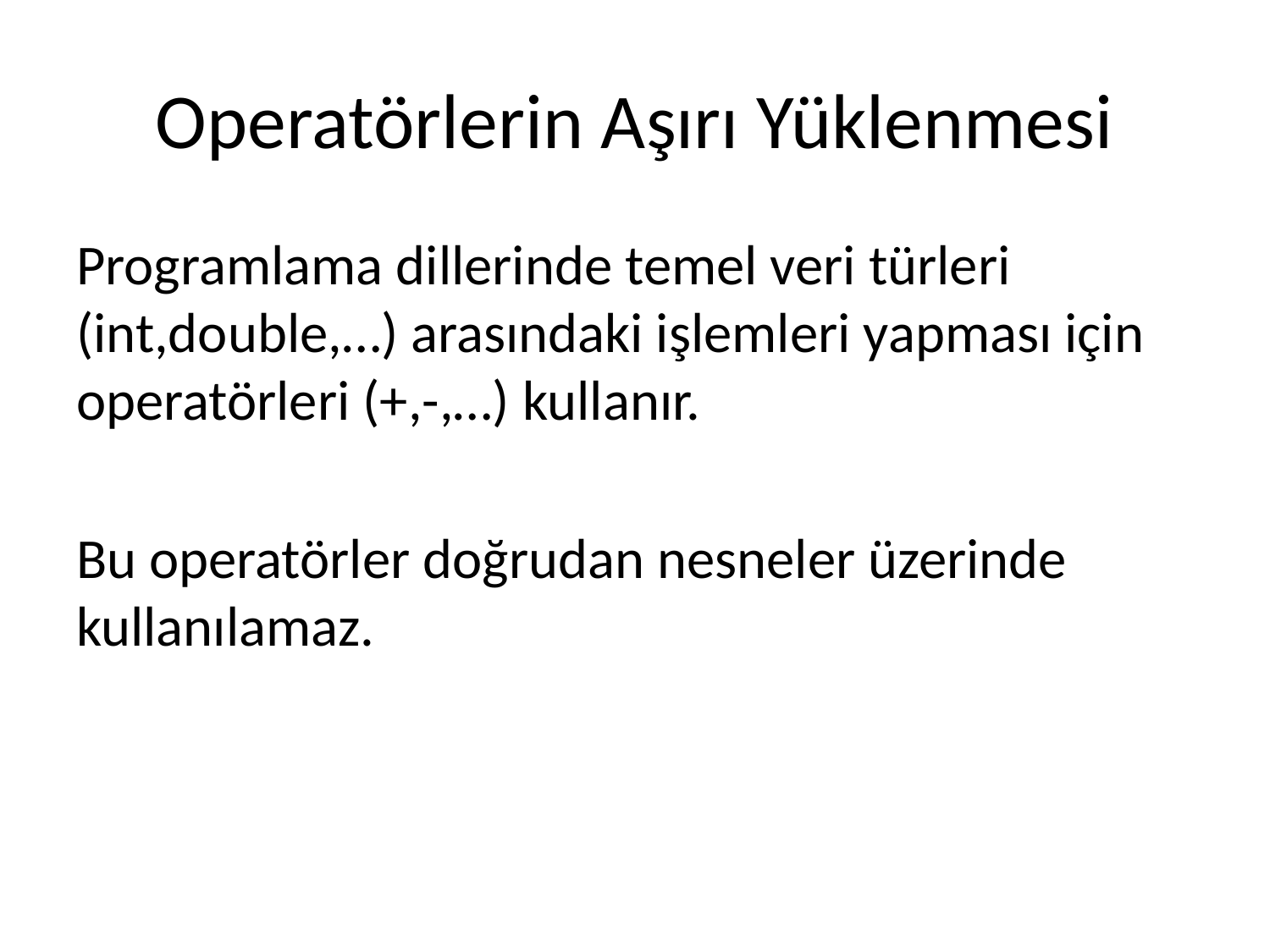

# Operatörlerin Aşırı Yüklenmesi
Programlama dillerinde temel veri türleri (int,double,…) arasındaki işlemleri yapması için operatörleri (+,-,…) kullanır.

Bu operatörler doğrudan nesneler üzerinde kullanılamaz.